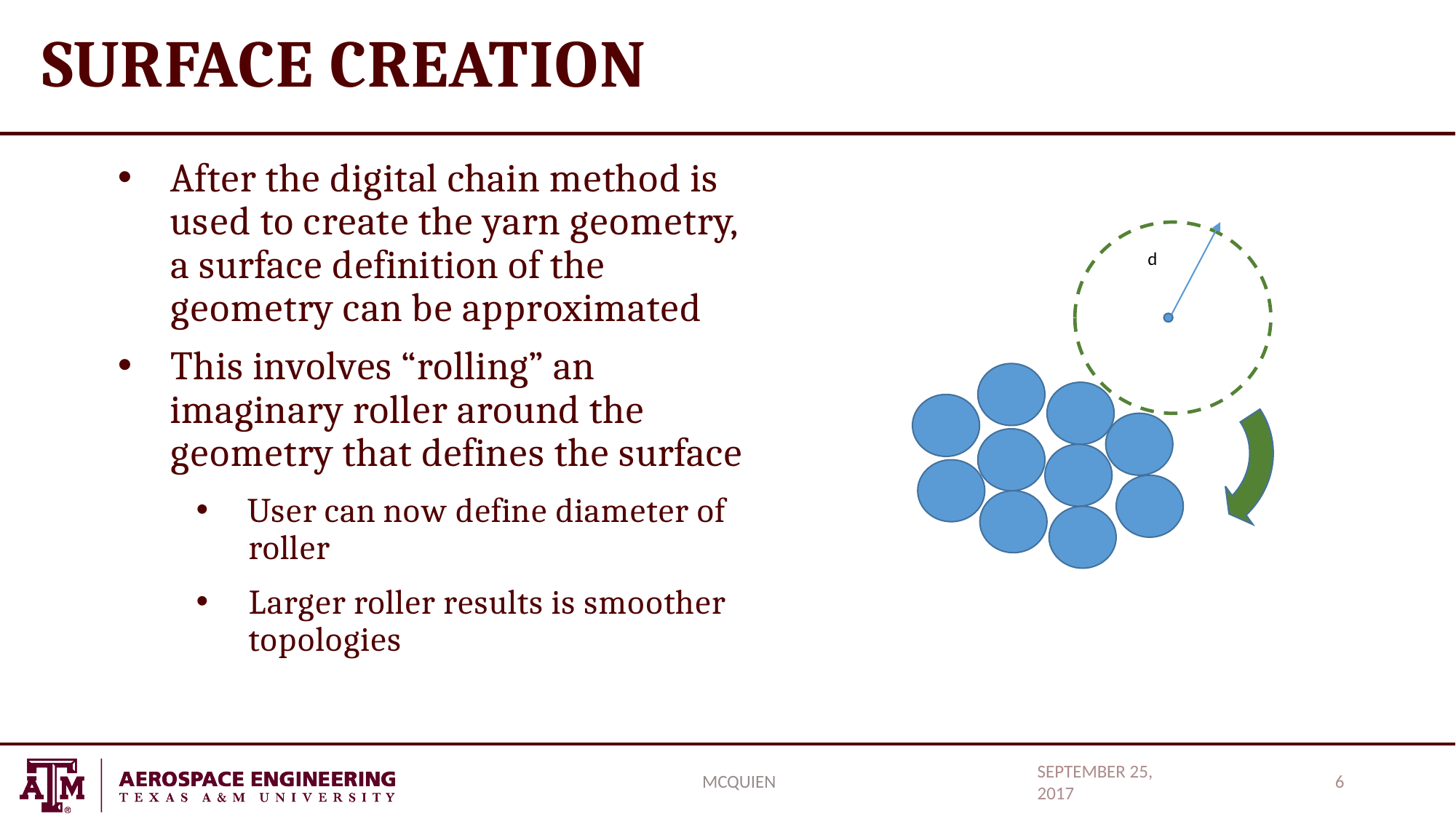

# Surface Creation
After the digital chain method is used to create the yarn geometry, a surface definition of the geometry can be approximated
This involves “rolling” an imaginary roller around the geometry that defines the surface
User can now define diameter of roller
Larger roller results is smoother topologies

d

mcquien
6
September 25, 2017